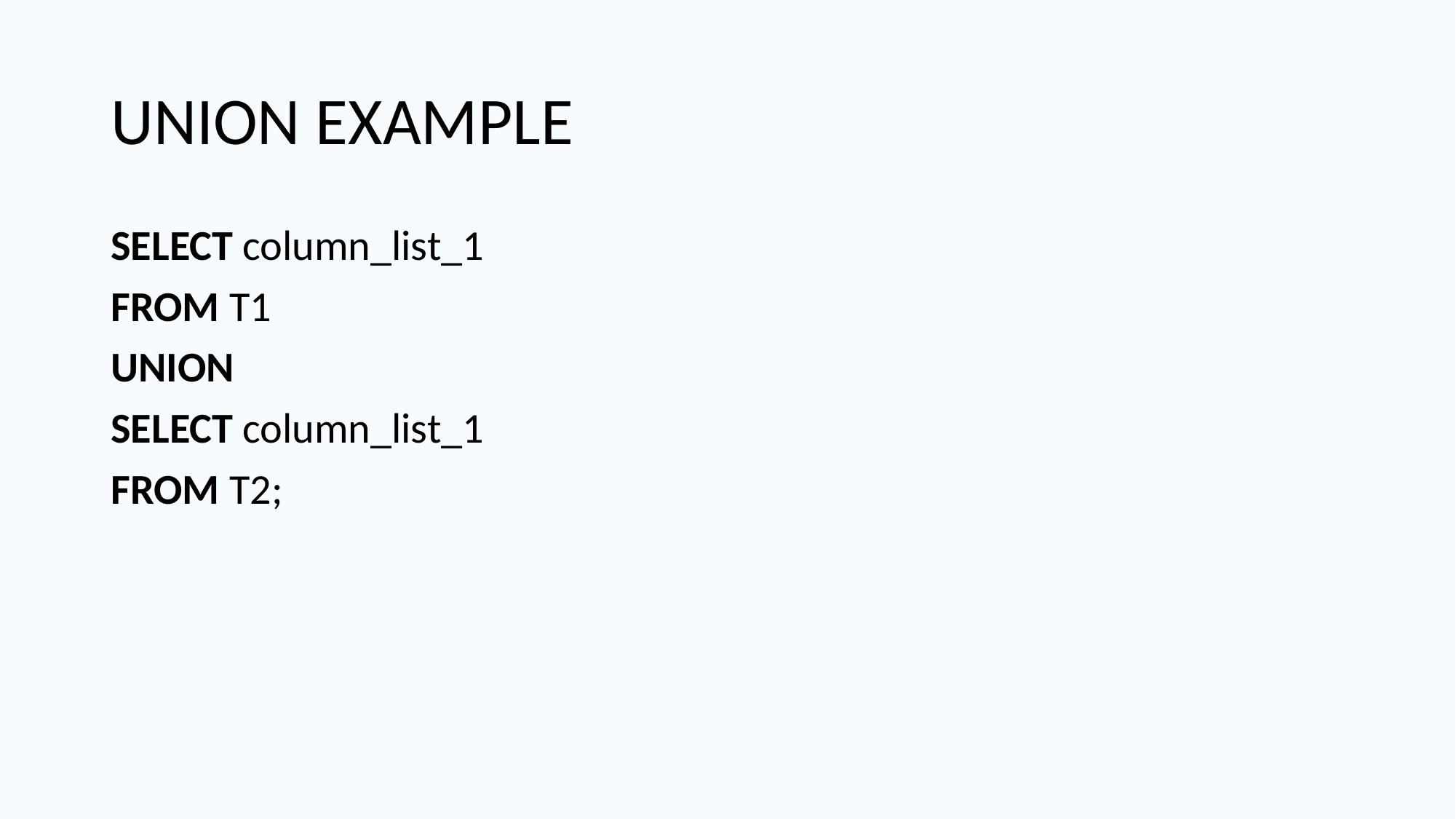

# UNION EXAMPLE
SELECT column_list_1
FROM T1
UNION
SELECT column_list_1
FROM T2;